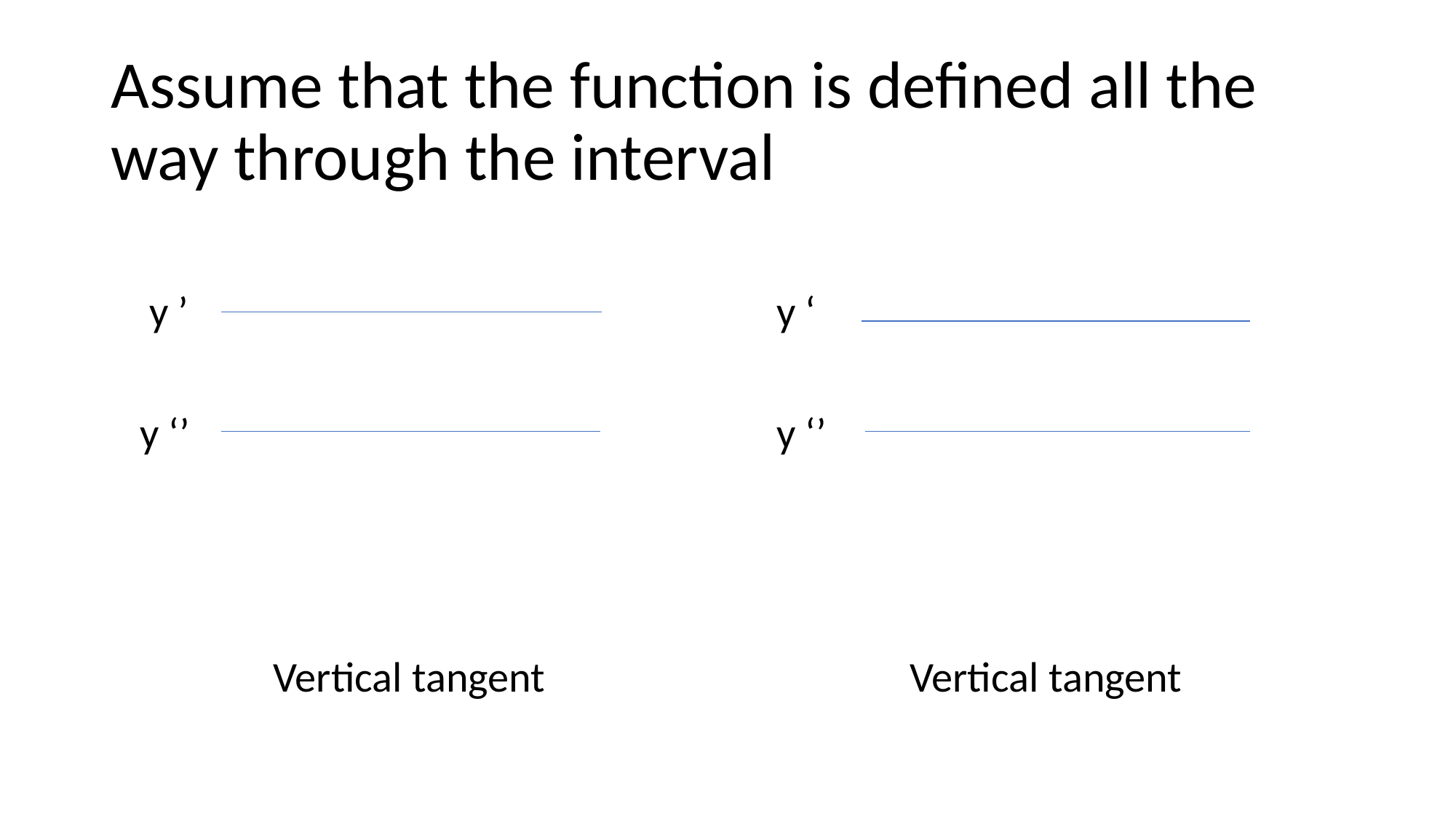

# Assume that the function is defined all the way through the interval

    y ’

   y ‘’

Vertical tangent

   y ‘

   y ‘’

Vertical tangent